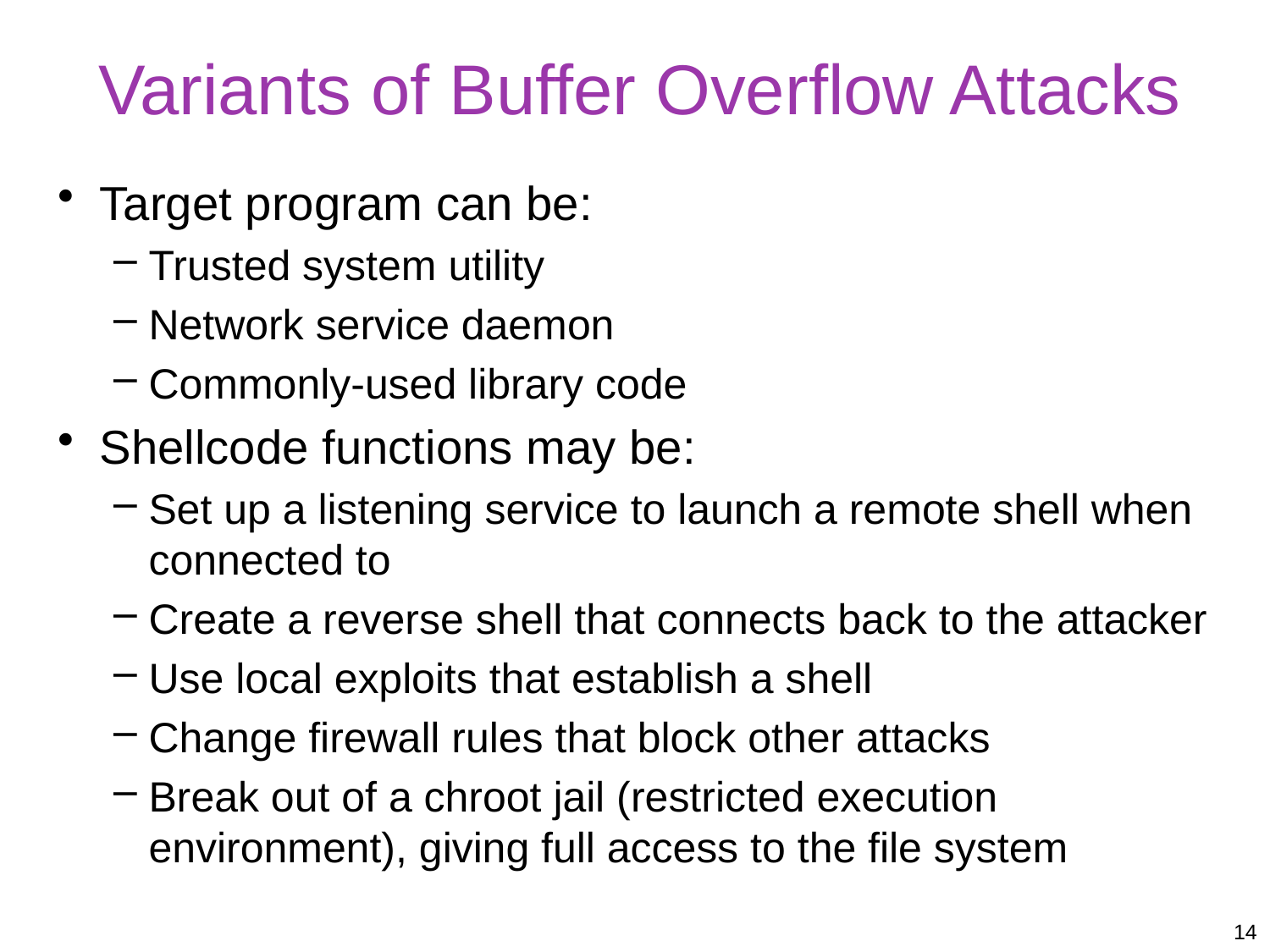

# Variants of Buffer Overflow Attacks
Target program can be:
Trusted system utility
Network service daemon
Commonly-used library code
Shellcode functions may be:
Set up a listening service to launch a remote shell when connected to
Create a reverse shell that connects back to the attacker
Use local exploits that establish a shell
Change firewall rules that block other attacks
Break out of a chroot jail (restricted execution environment), giving full access to the file system

14
14